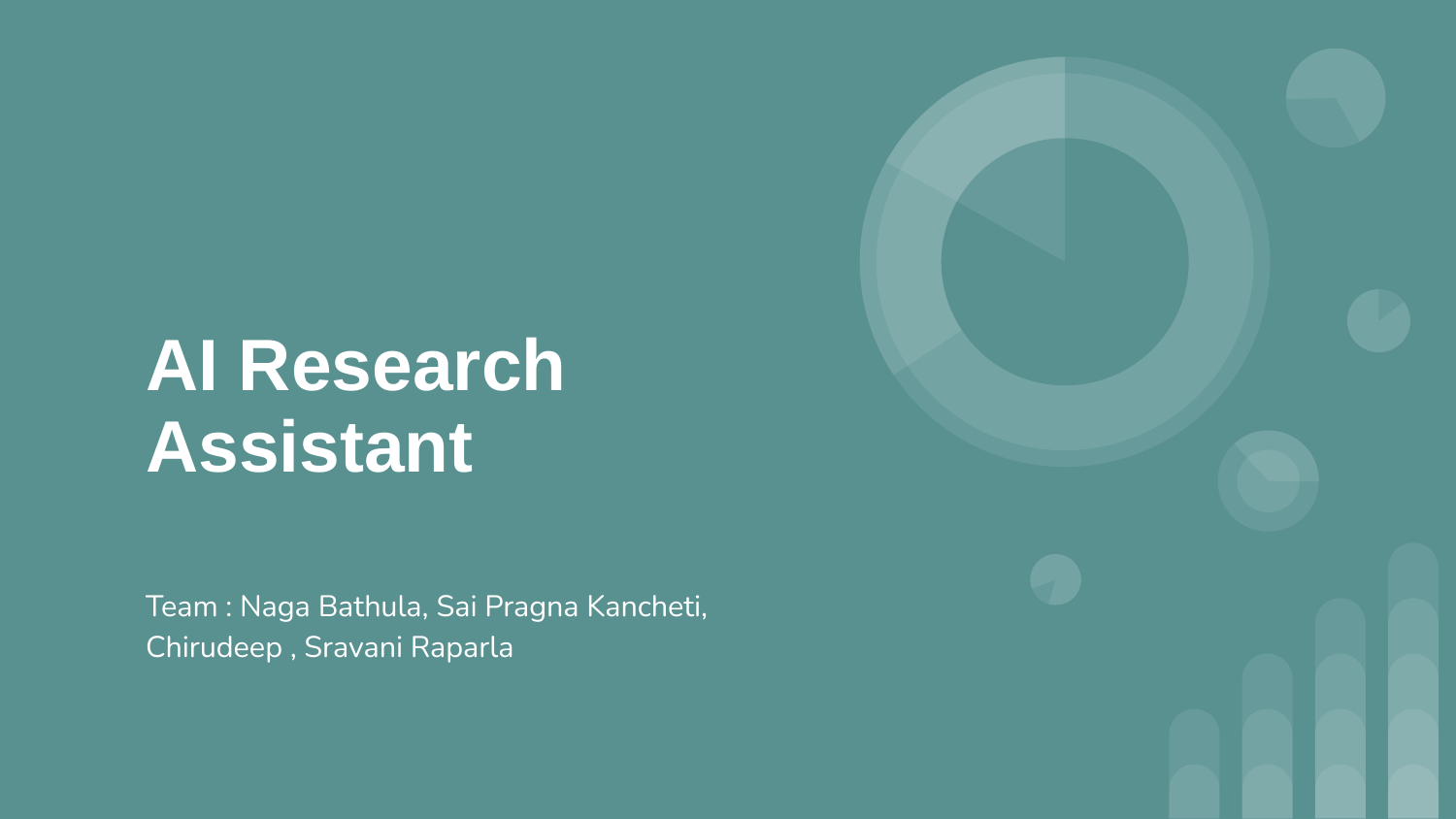

# AI Research Assistant
Team : Naga Bathula, Sai Pragna Kancheti, Chirudeep , Sravani Raparla